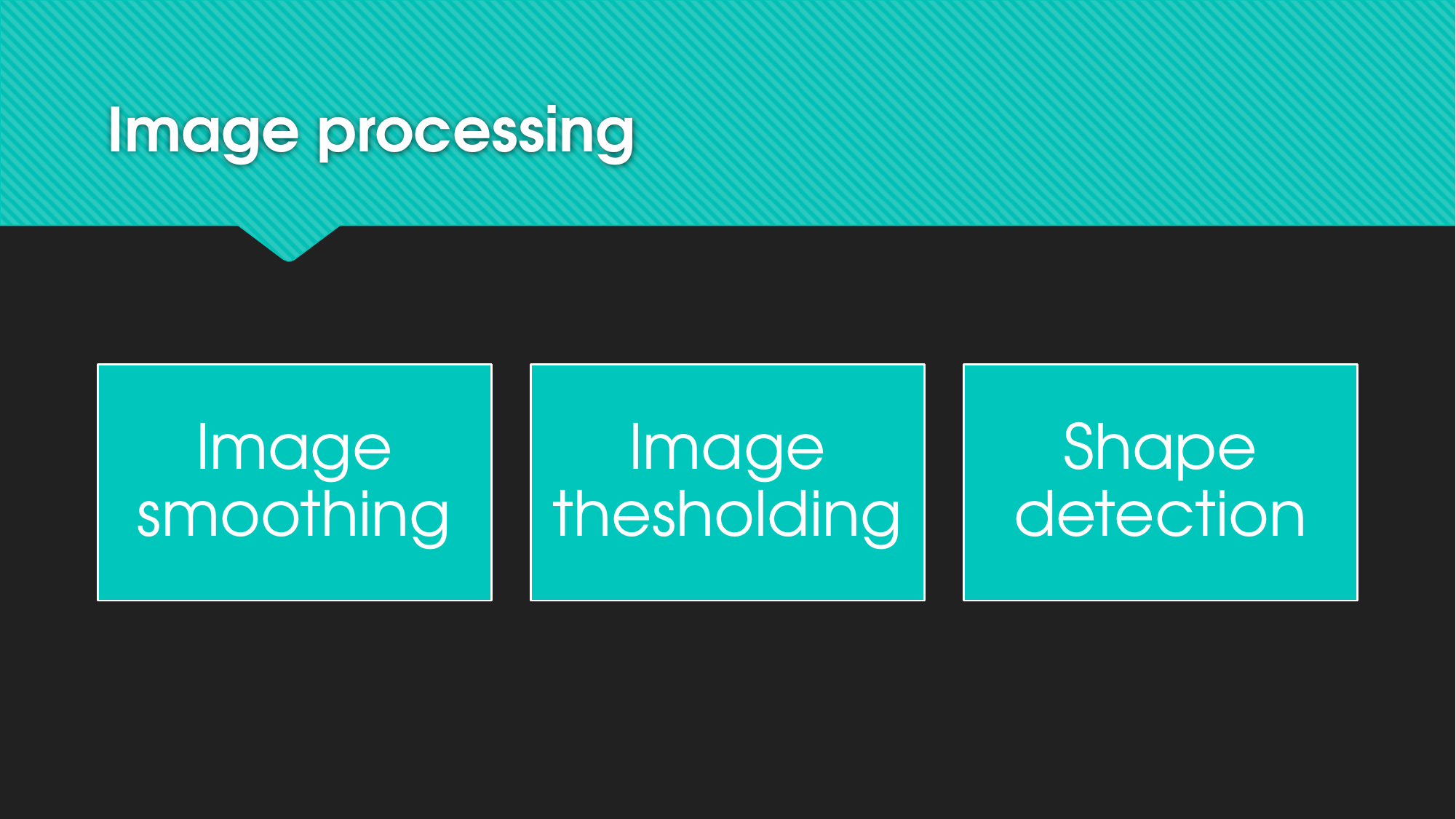

# Image processing
Image smoothing
Image thesholding
Shape detection